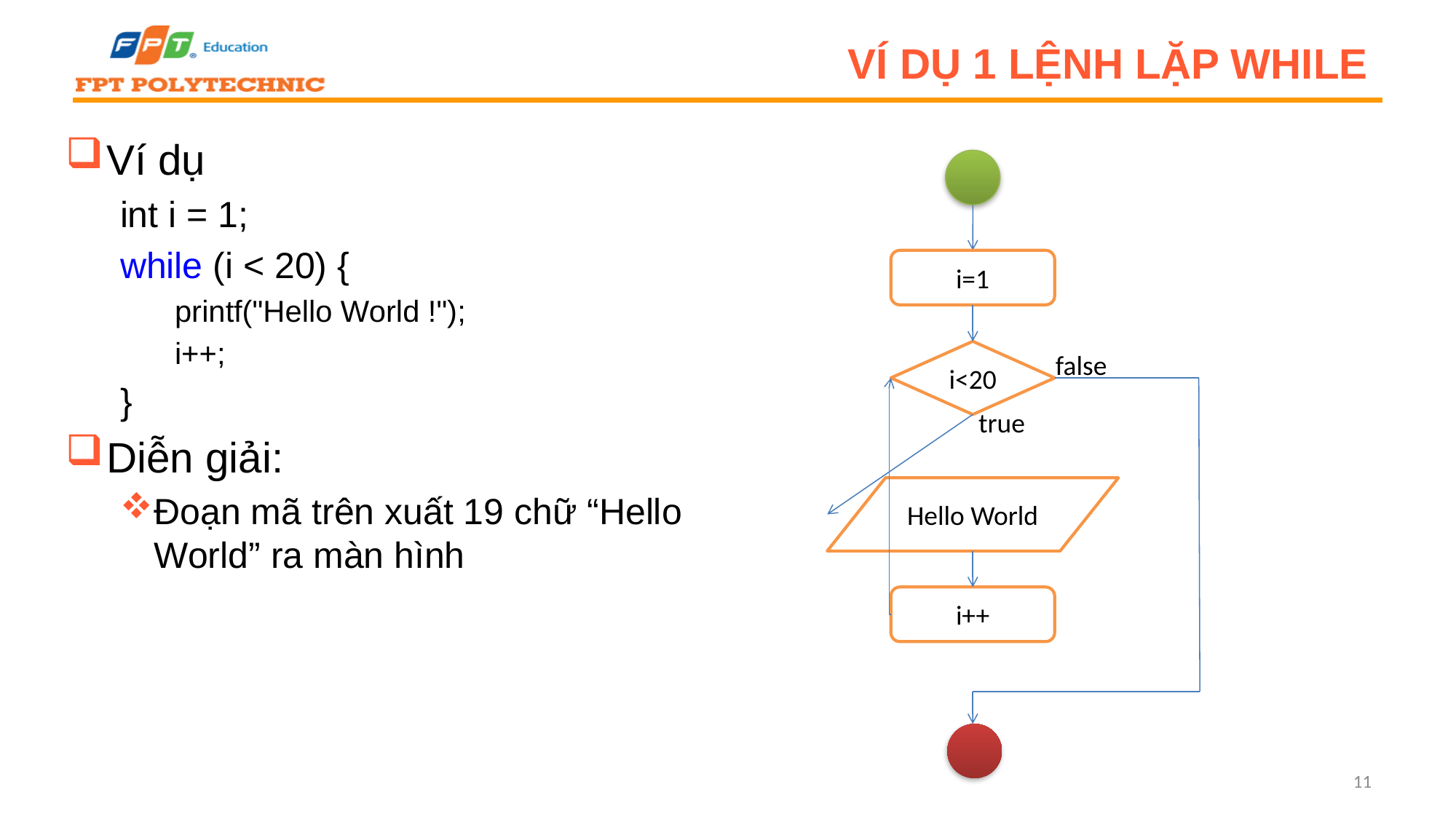

Ví dụ 1 lệnh lặp while
Ví dụ
int i = 1;
while (i < 20) {
printf("Hello World !");
i++;
}
Diễn giải:
Đoạn mã trên xuất 19 chữ “Hello World” ra màn hình

i=1
i<20
false
true
Hello World
i++

11